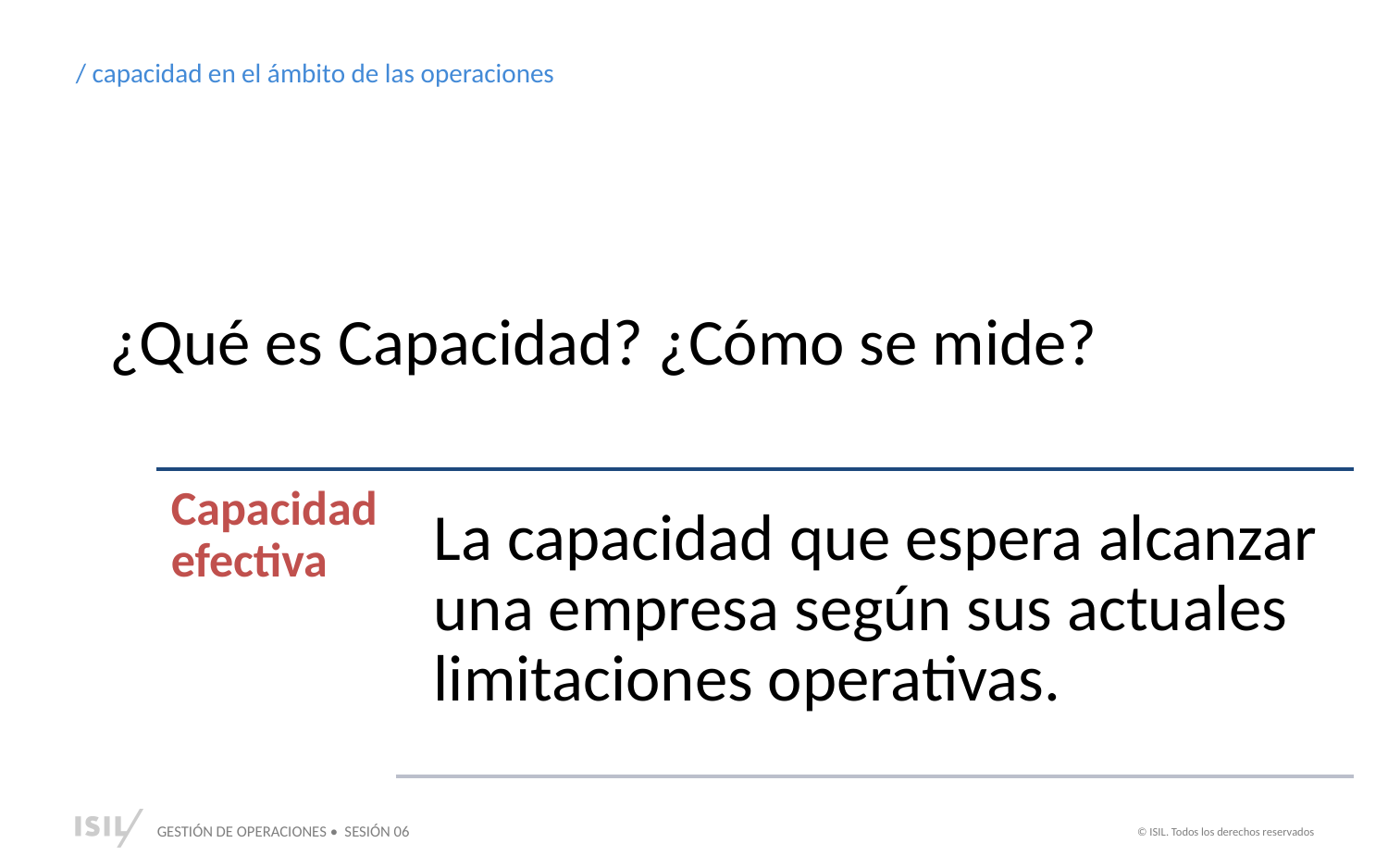

/ capacidad en el ámbito de las operaciones
¿Qué es Capacidad? ¿Cómo se mide?

Capacidad efectiva

La capacidad que espera alcanzar una empresa según sus actuales limitaciones operativas.